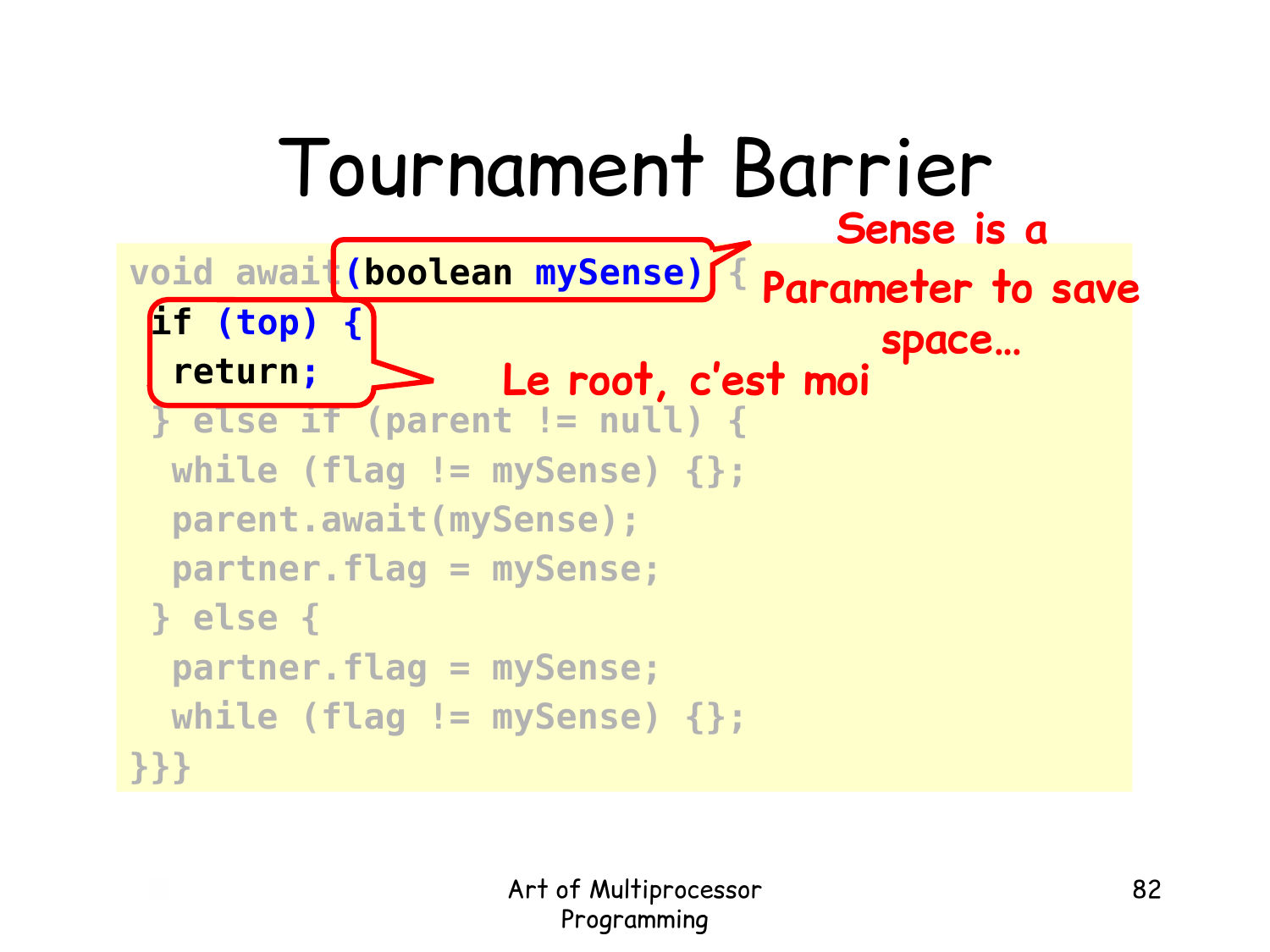

# Tournament Barrier
Sense is a
Parameter to save space…

void await(boolean mySense) {
 if (top) {
  return;
 } else if (parent != null) {
  while (flag != mySense) {};
  parent.await(mySense);
  partner.flag = mySense;
 } else {
  partner.flag = mySense;
  while (flag != mySense) {};
}}}

Le root, c’est moi
Art of Multiprocessor Programming
82